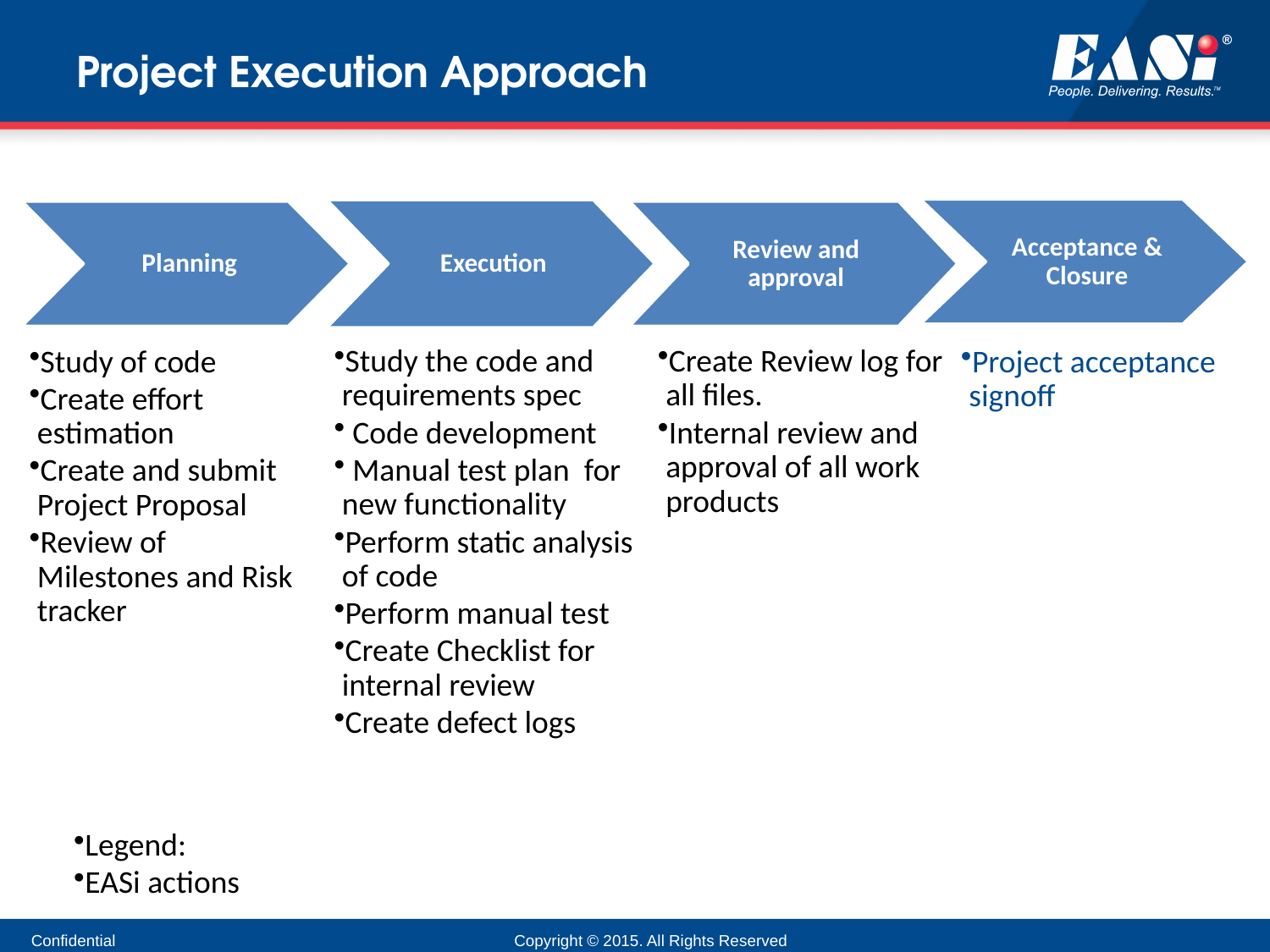

# Project Execution Approach
Acceptance & Closure
Execution
Review and approval
Planning

Study the code and requirements spec
 Code development
 Manual test plan  for new functionality
Perform static analysis of code
Perform manual test
Create Checklist for internal review
Create defect logs
Create Review log for all files.
Internal review and approval of all work products
Study of code
Create effort estimation
Create and submit Project Proposal
Review of Milestones and Risk tracker
Project acceptance signoff
Legend:
EASi actions